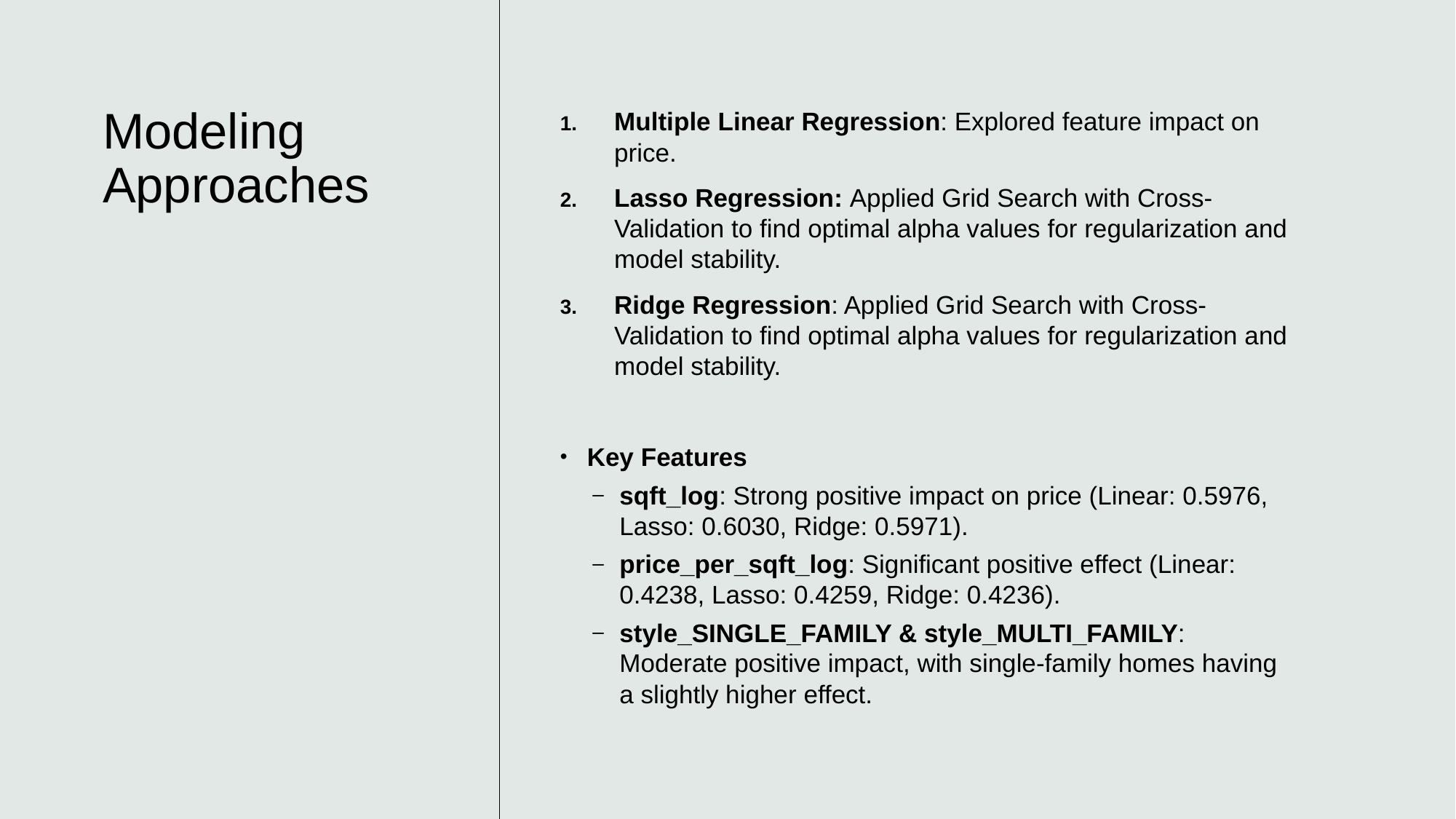

# Modeling Approaches
Multiple Linear Regression: Explored feature impact on price.
Lasso Regression: Applied Grid Search with Cross-Validation to find optimal alpha values for regularization and model stability.
Ridge Regression: Applied Grid Search with Cross-Validation to find optimal alpha values for regularization and model stability.

Key Features
sqft_log: Strong positive impact on price (Linear: 0.5976, Lasso: 0.6030, Ridge: 0.5971).
price_per_sqft_log: Significant positive effect (Linear: 0.4238, Lasso: 0.4259, Ridge: 0.4236).
style_SINGLE_FAMILY & style_MULTI_FAMILY: Moderate positive impact, with single-family homes having a slightly higher effect.